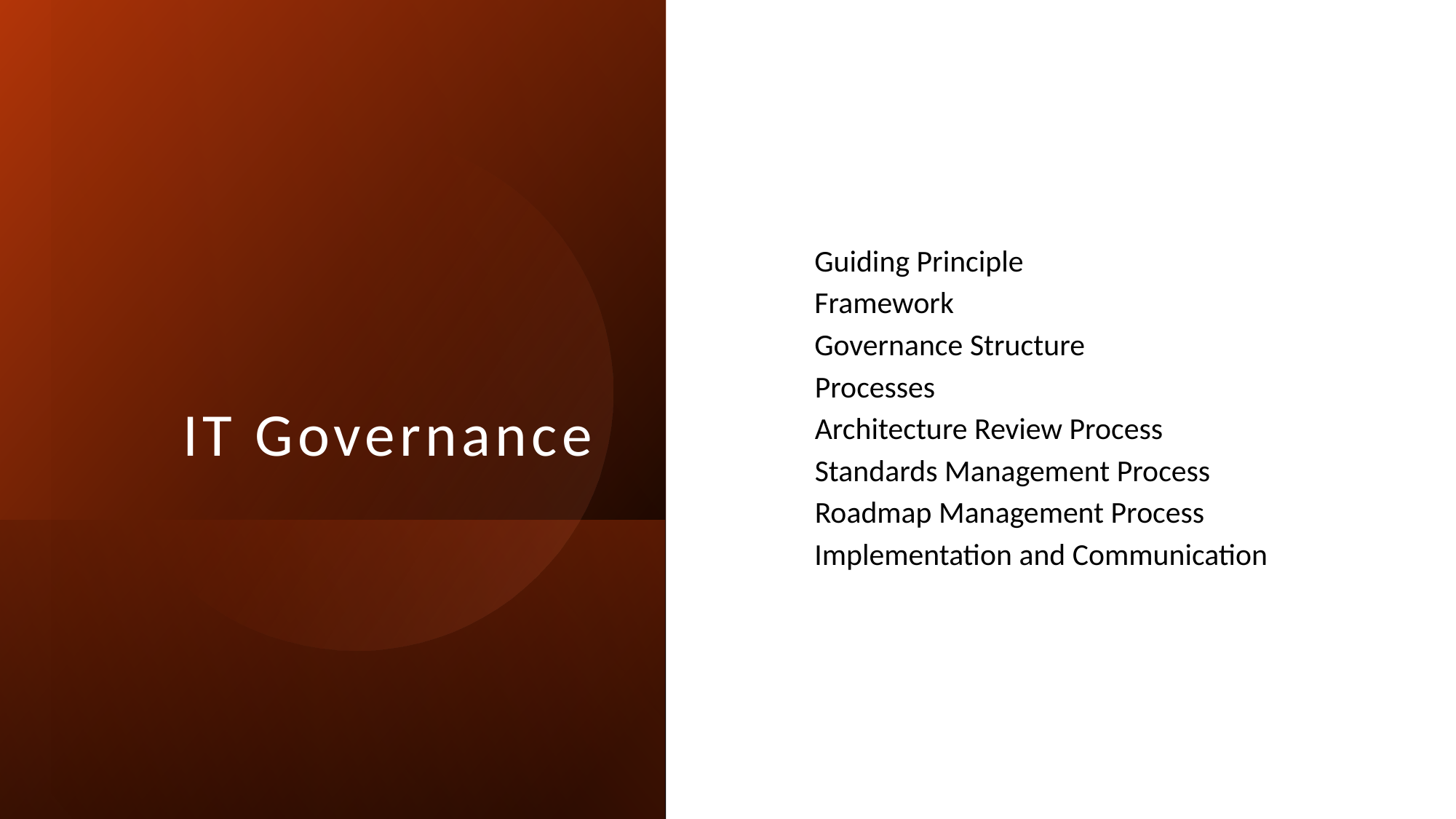

# IT Governance

Guiding Principle
Framework
Governance Structure
    Processes
    Architecture Review Process
    Standards Management Process
    Roadmap Management Process
Implementation and Communication